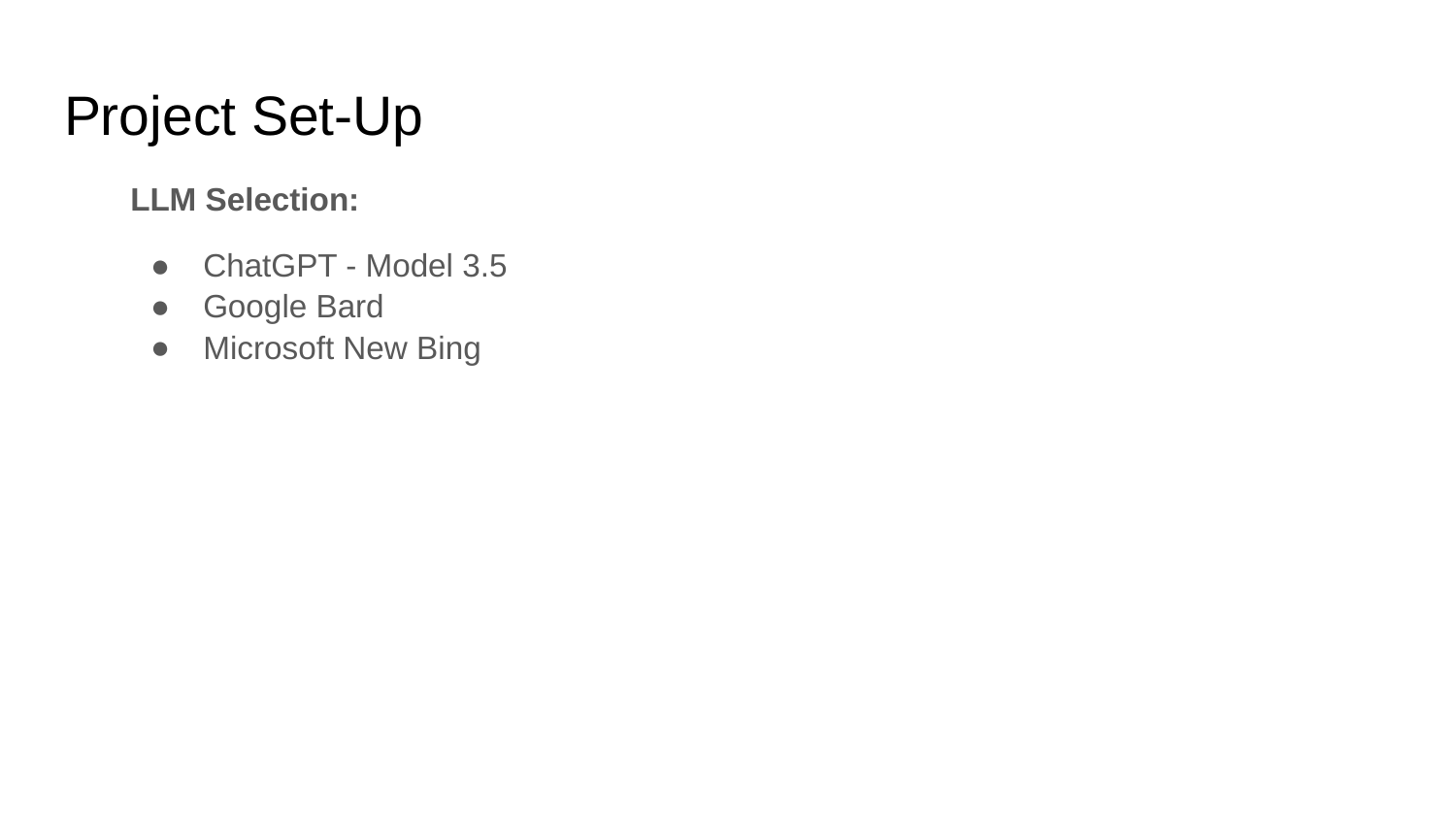

# Project Set-Up

LLM Selection:
ChatGPT - Model 3.5
Google Bard
Microsoft New Bing